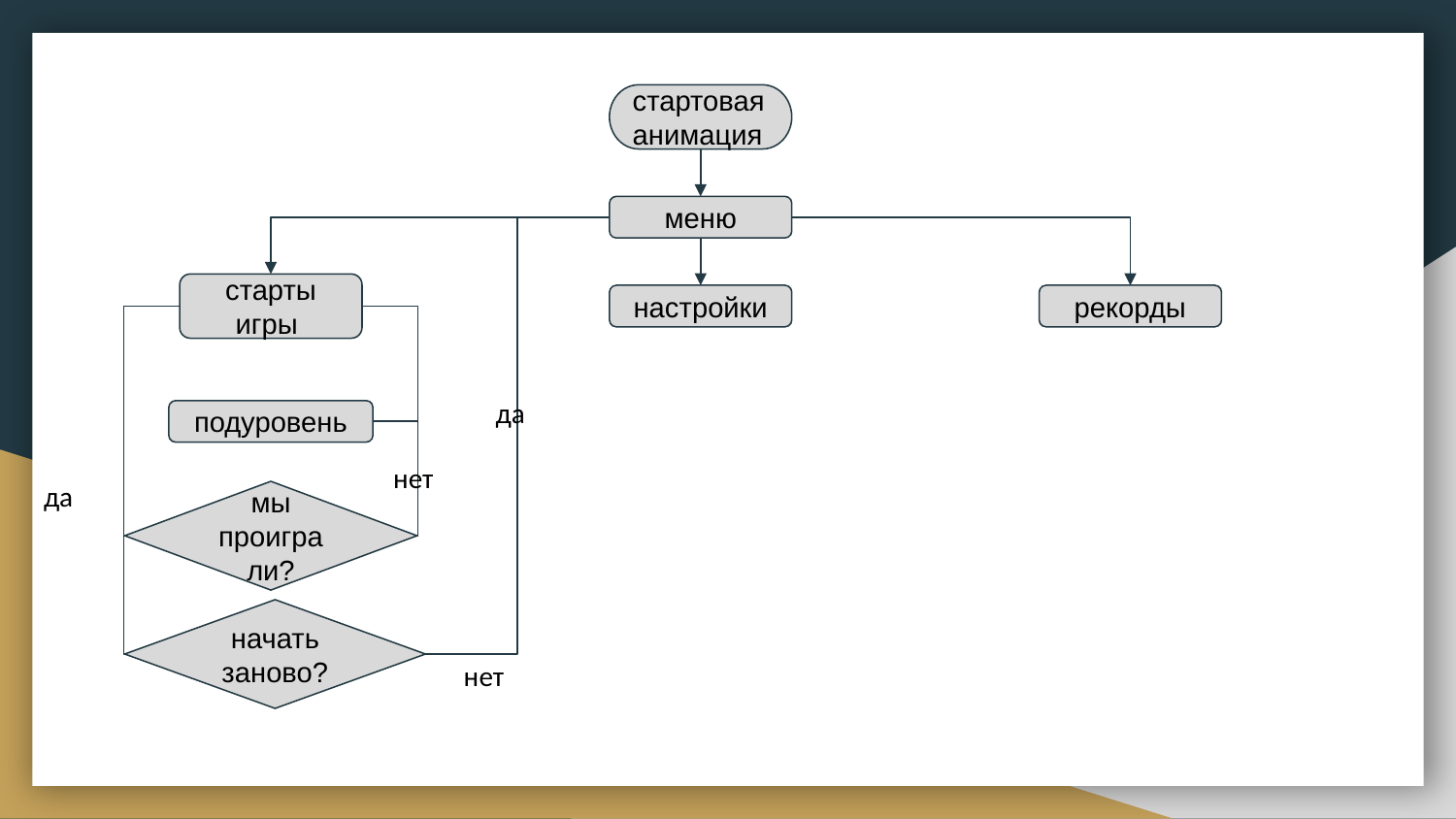

стартовая анимация
меню
старты игры
настройки
рекорды
да
подуровень
нет
да
мы проиграли?
начать заново?
нет